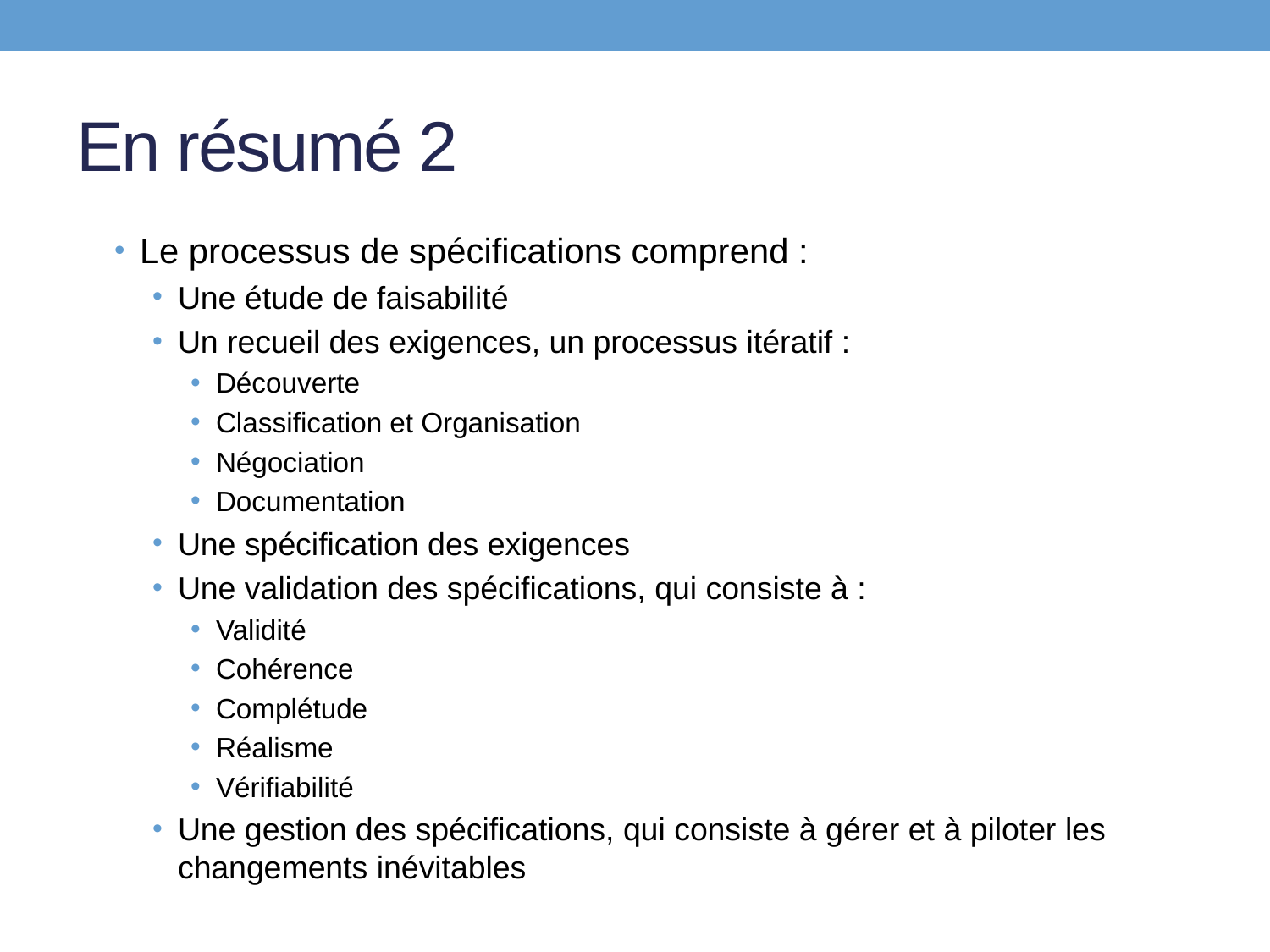

# En résumé 2
Le processus de spécifications comprend :
Une étude de faisabilité
Un recueil des exigences, un processus itératif :
Découverte
Classification et Organisation
Négociation
Documentation
Une spécification des exigences
Une validation des spécifications, qui consiste à :
Validité
Cohérence
Complétude
Réalisme
Vérifiabilité
Une gestion des spécifications, qui consiste à gérer et à piloter les changements inévitables